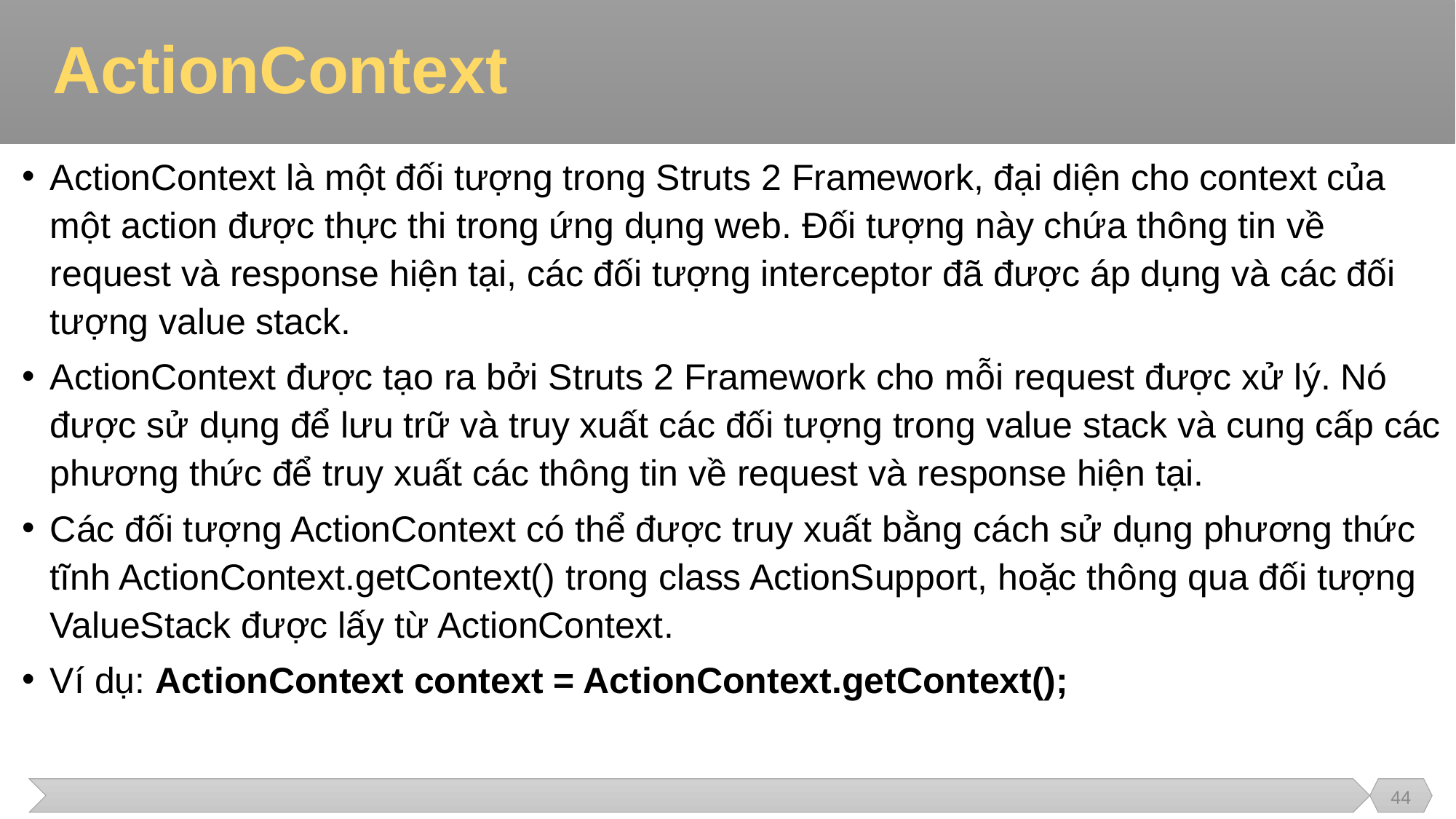

# ActionContext
ActionContext là một đối tượng trong Struts 2 Framework, đại diện cho context của một action được thực thi trong ứng dụng web. Đối tượng này chứa thông tin về request và response hiện tại, các đối tượng interceptor đã được áp dụng và các đối tượng value stack.
ActionContext được tạo ra bởi Struts 2 Framework cho mỗi request được xử lý. Nó được sử dụng để lưu trữ và truy xuất các đối tượng trong value stack và cung cấp các phương thức để truy xuất các thông tin về request và response hiện tại.
Các đối tượng ActionContext có thể được truy xuất bằng cách sử dụng phương thức tĩnh ActionContext.getContext() trong class ActionSupport, hoặc thông qua đối tượng ValueStack được lấy từ ActionContext.
Ví dụ: ActionContext context = ActionContext.getContext();
44